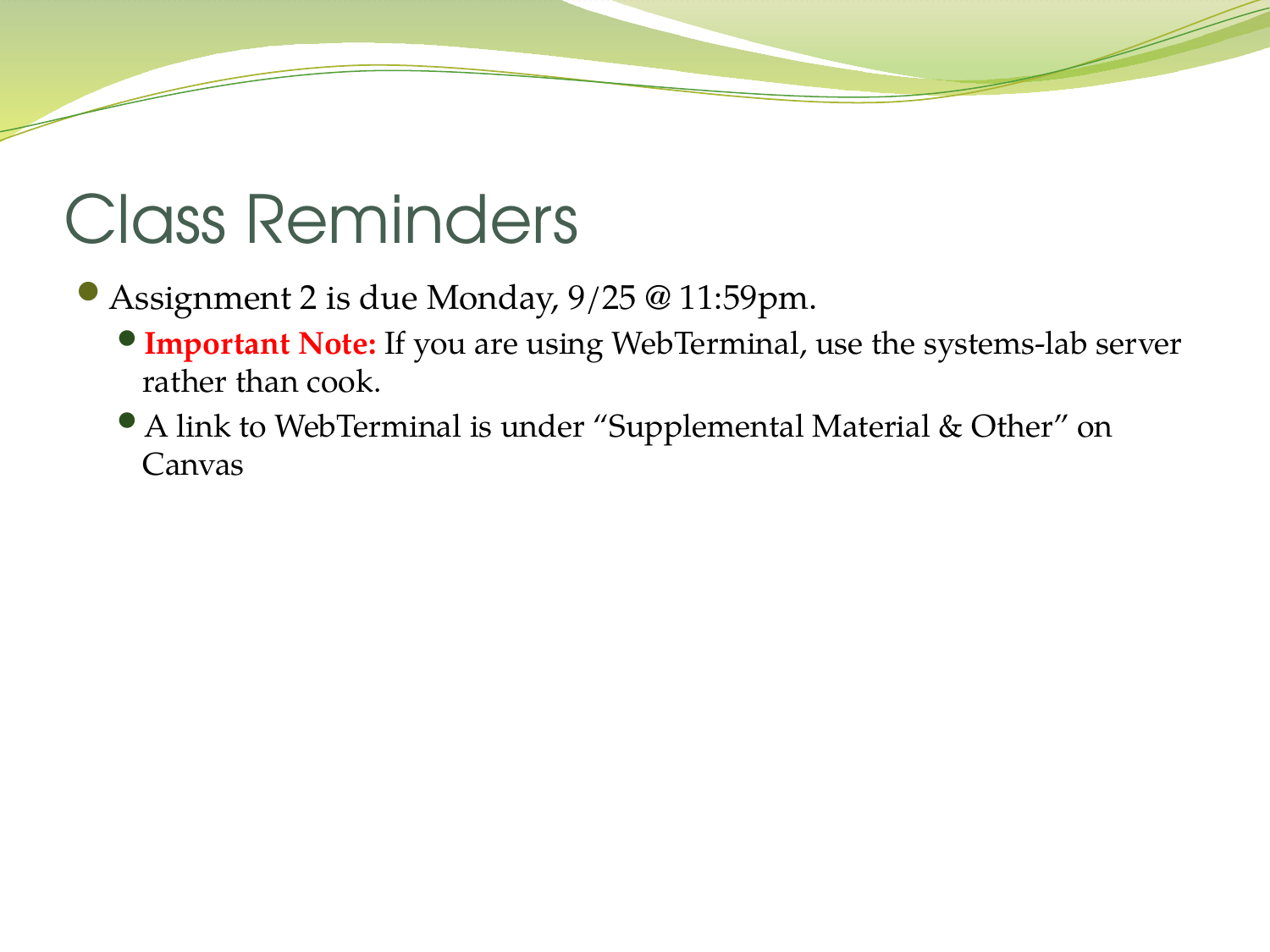

# Class Reminders
Assignment 2 is due Monday, 9/25 @ 11:59pm.
Important Note: If you are using WebTerminal, use the systems-lab server rather than cook.
A link to WebTerminal is under “Supplemental Material & Other” on Canvas